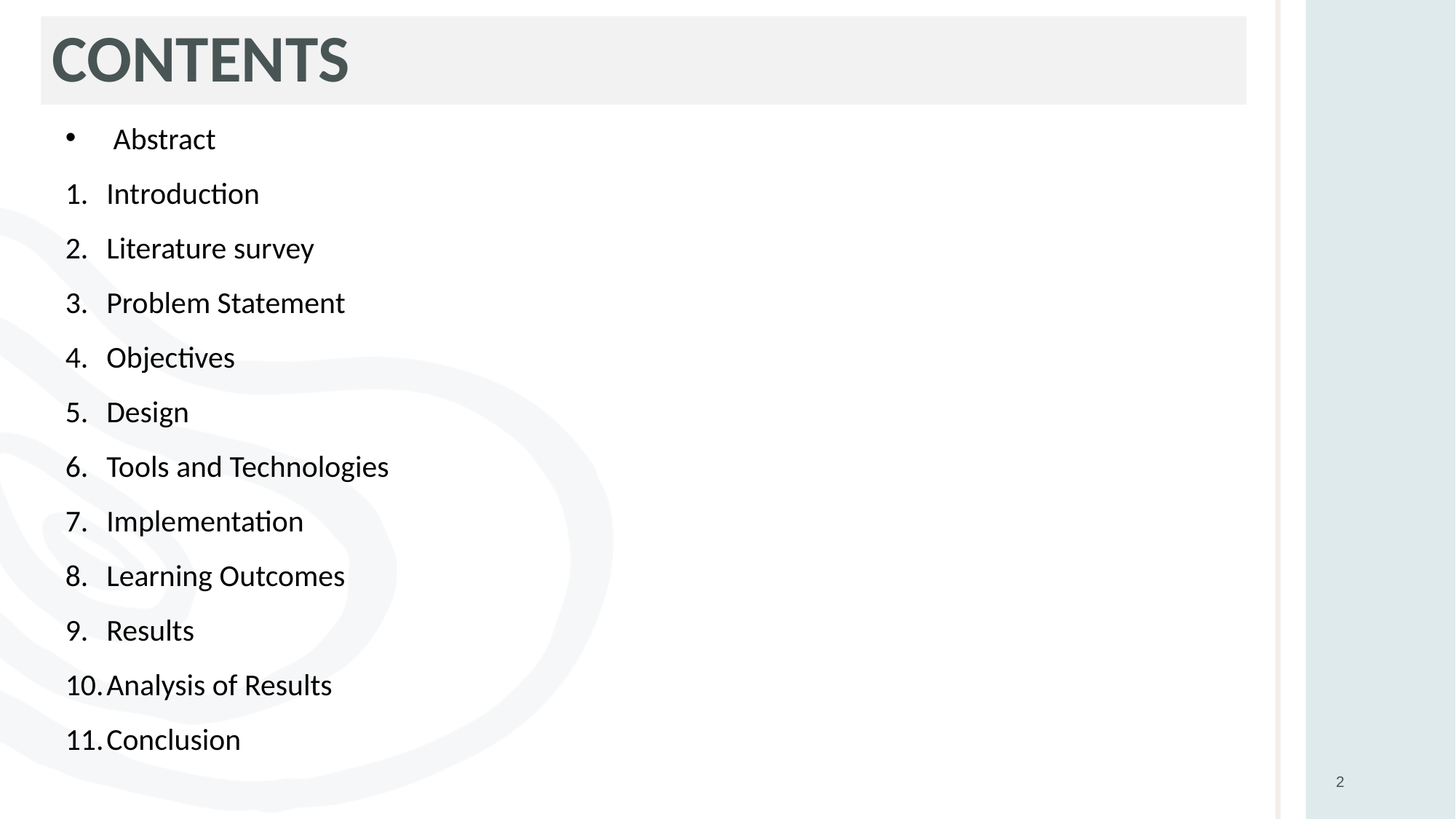

# CONTENTS
 Abstract
Introduction
Literature survey
Problem Statement
Objectives
Design
Tools and Technologies
Implementation
Learning Outcomes
Results
Analysis of Results
Conclusion

2